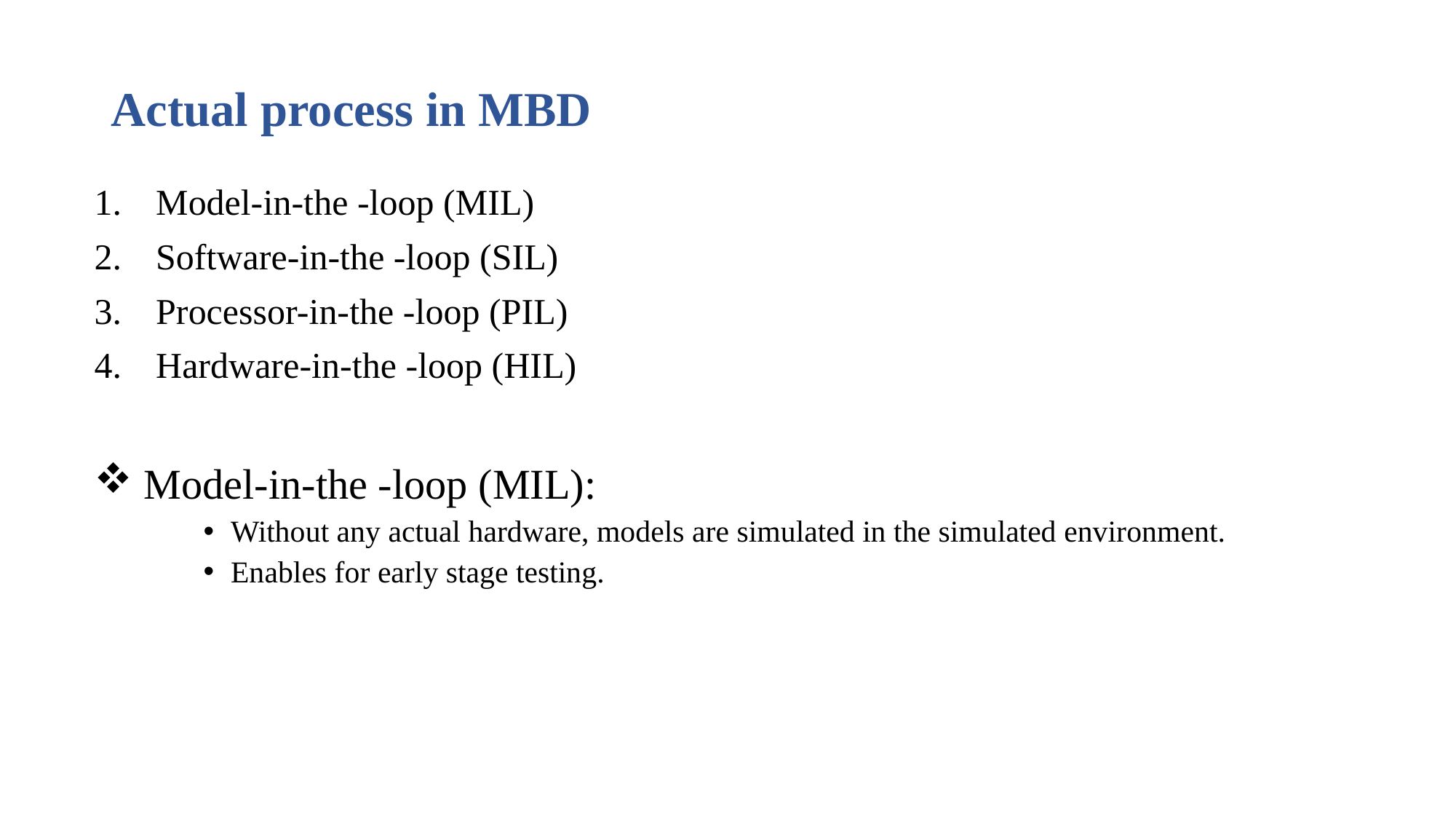

# Actual process in MBD
Model-in-the -loop (MIL)
Software-in-the -loop (SIL)
Processor-in-the -loop (PIL)
Hardware-in-the -loop (HIL)

 Model-in-the -loop (MIL):
Without any actual hardware, models are simulated in the simulated environment.
Enables for early stage testing.